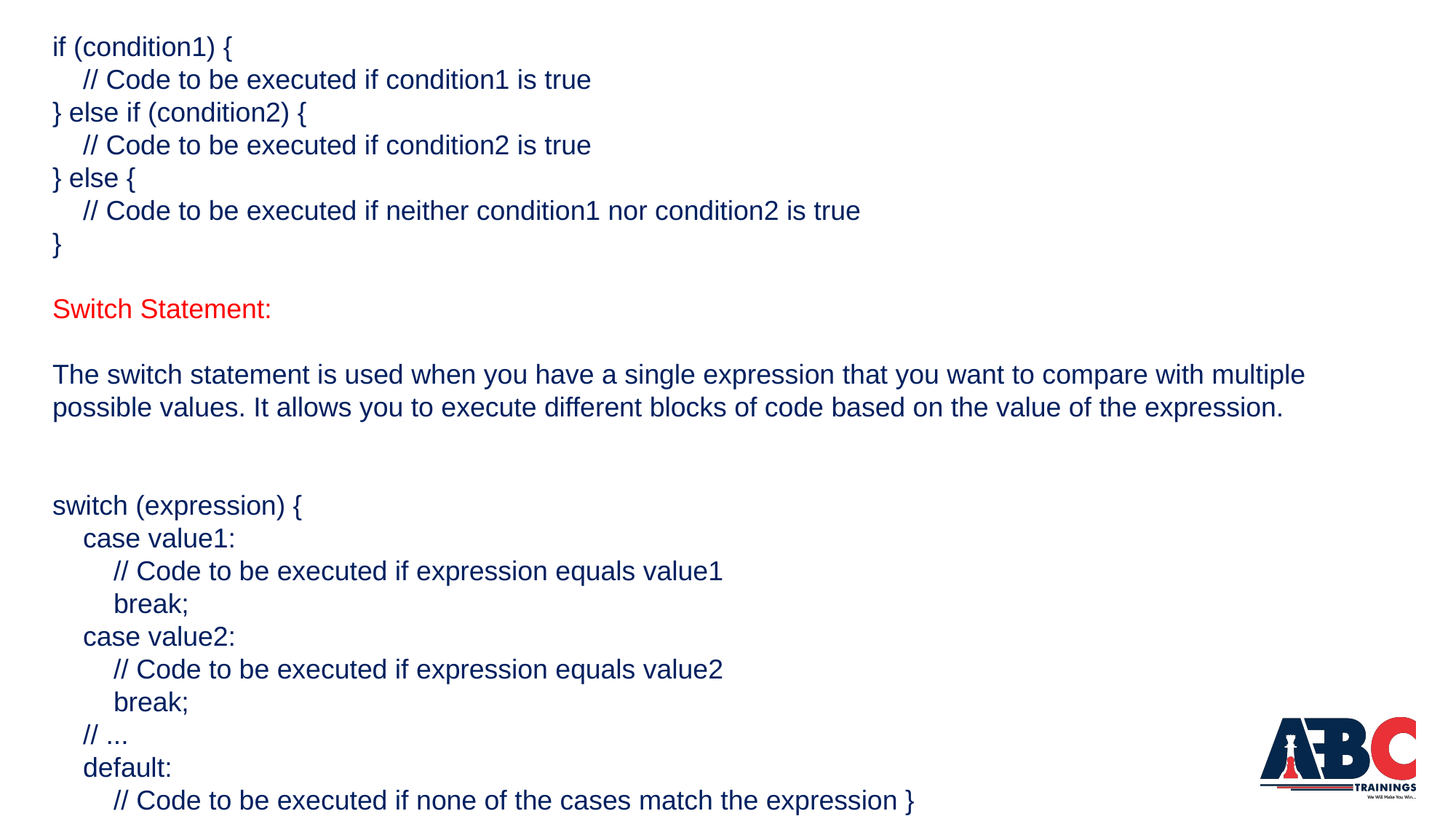

if (condition1) {
    // Code to be executed if condition1 is true
} else if (condition2) {
    // Code to be executed if condition2 is true
} else {
    // Code to be executed if neither condition1 nor condition2 is true
}

Switch Statement:

The switch statement is used when you have a single expression that you want to compare with multiple possible values. It allows you to execute different blocks of code based on the value of the expression.

switch (expression) {
    case value1:
        // Code to be executed if expression equals value1
        break;
    case value2:
        // Code to be executed if expression equals value2
        break;
    // ...
    default:
        // Code to be executed if none of the cases match the expression }